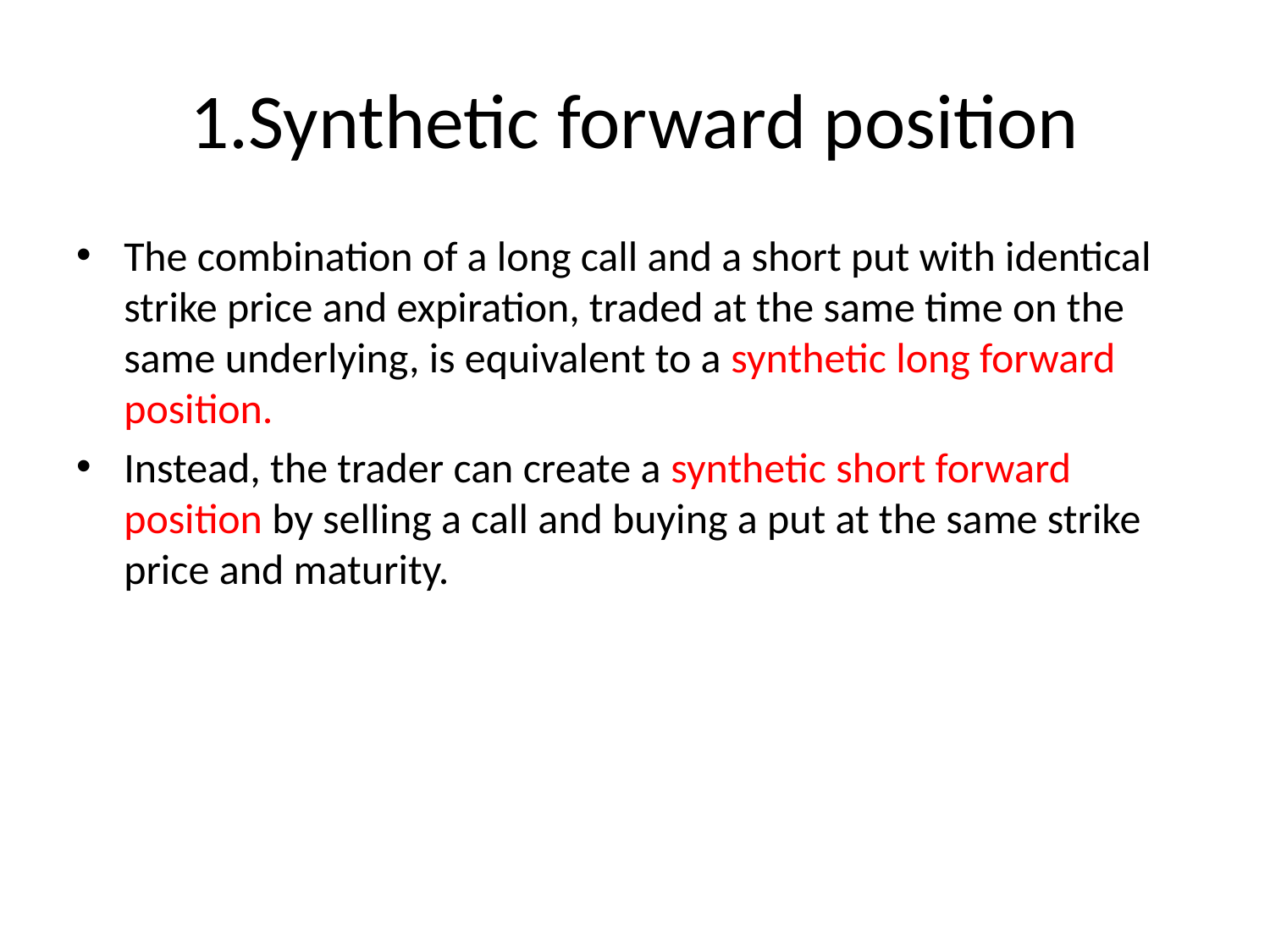

# 1.Synthetic forward position
The combination of a long call and a short put with identical strike price and expiration, traded at the same time on the same underlying, is equivalent to a synthetic long forward position.
Instead, the trader can create a synthetic short forward position by selling a call and buying a put at the same strike price and maturity.